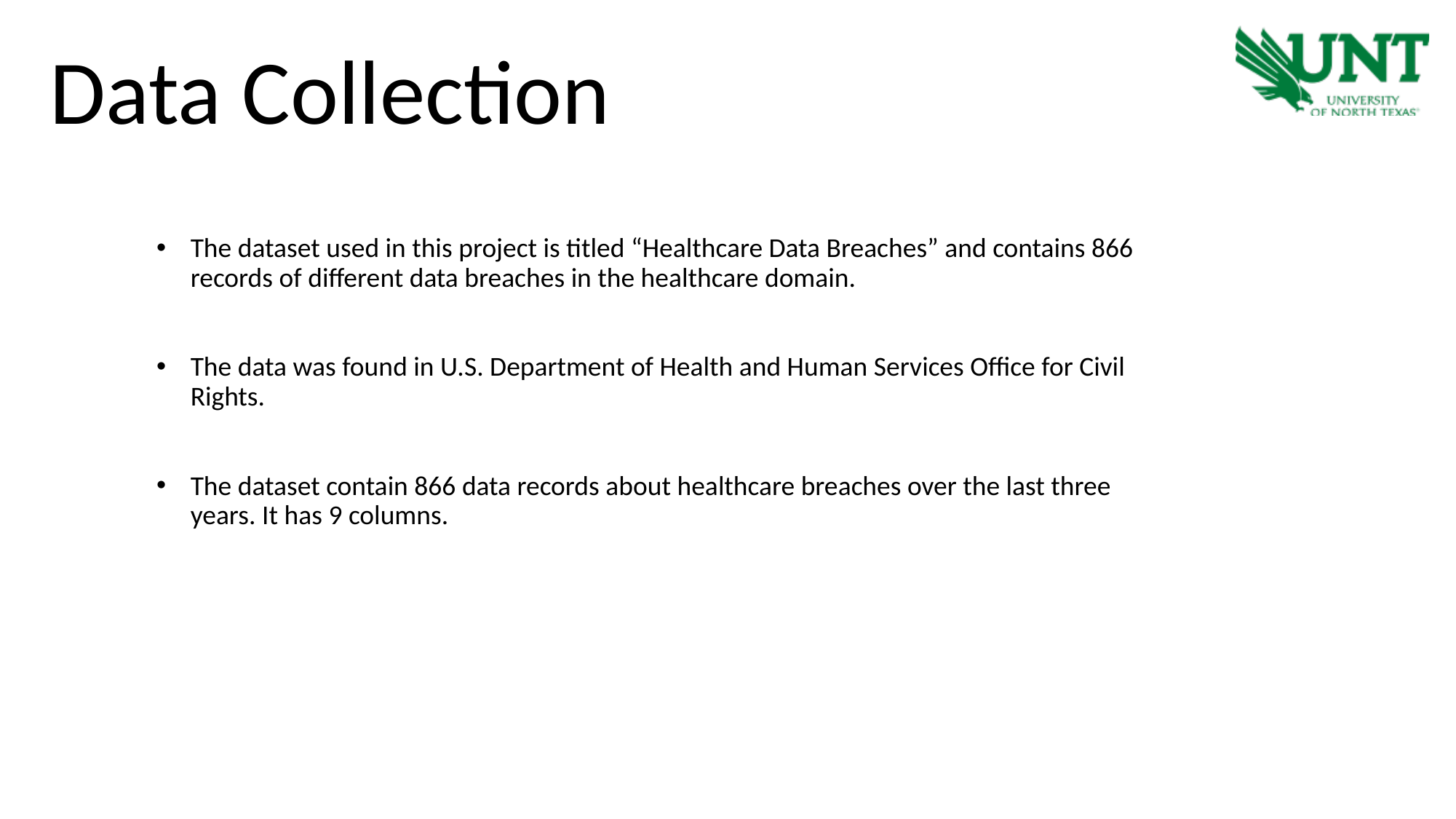

Data Collection
The dataset used in this project is titled “Healthcare Data Breaches” and contains 866 records of different data breaches in the healthcare domain.

The data was found in U.S. Department of Health and Human Services Office for Civil Rights.

The dataset contain 866 data records about healthcare breaches over the last three years. It has 9 columns.